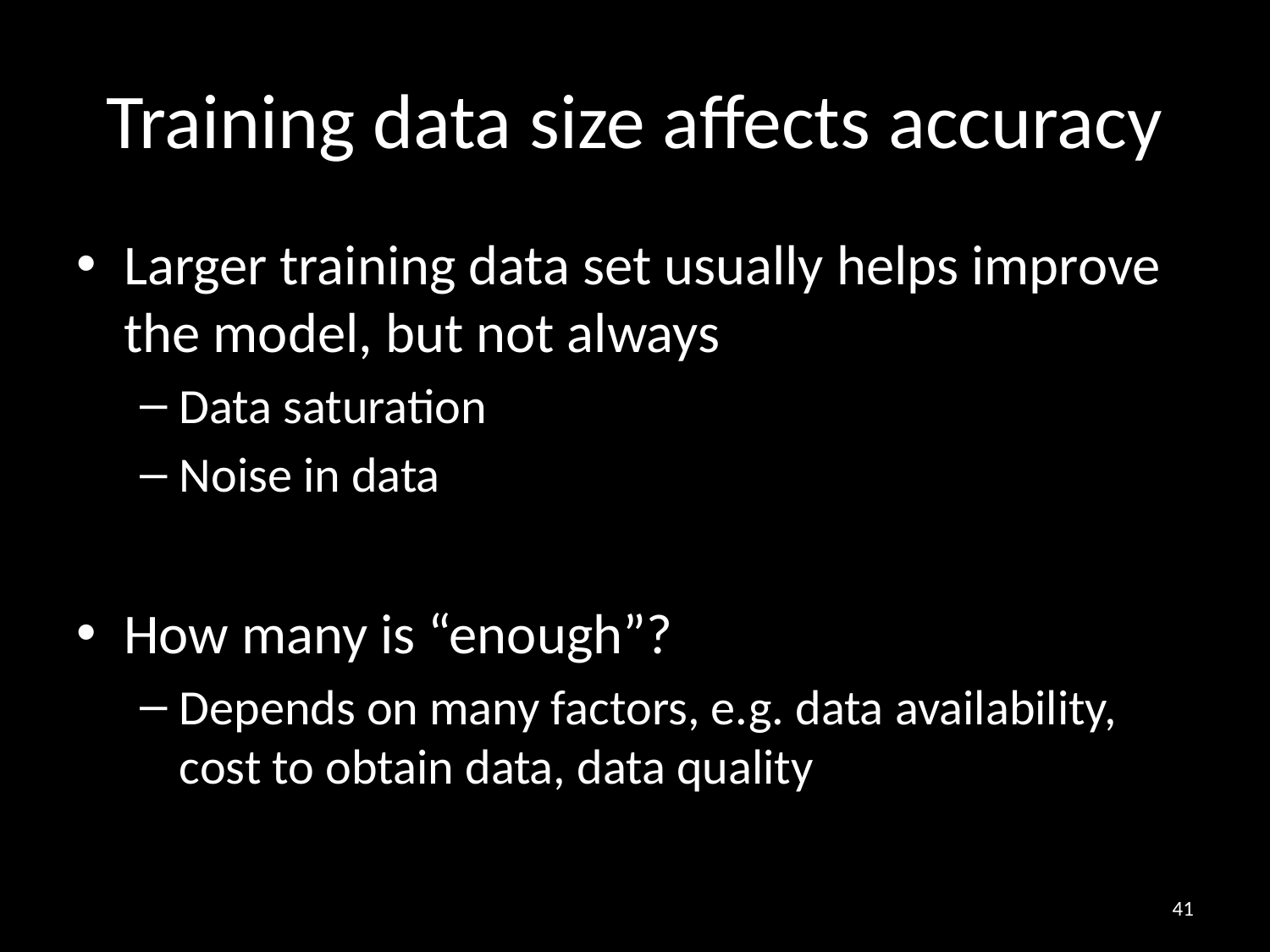

# Training data size affects accuracy
Larger training data set usually helps improve the model, but not always
Data saturation
Noise in data

How many is “enough”?
Depends on many factors, e.g. data availability, cost to obtain data, data quality
41